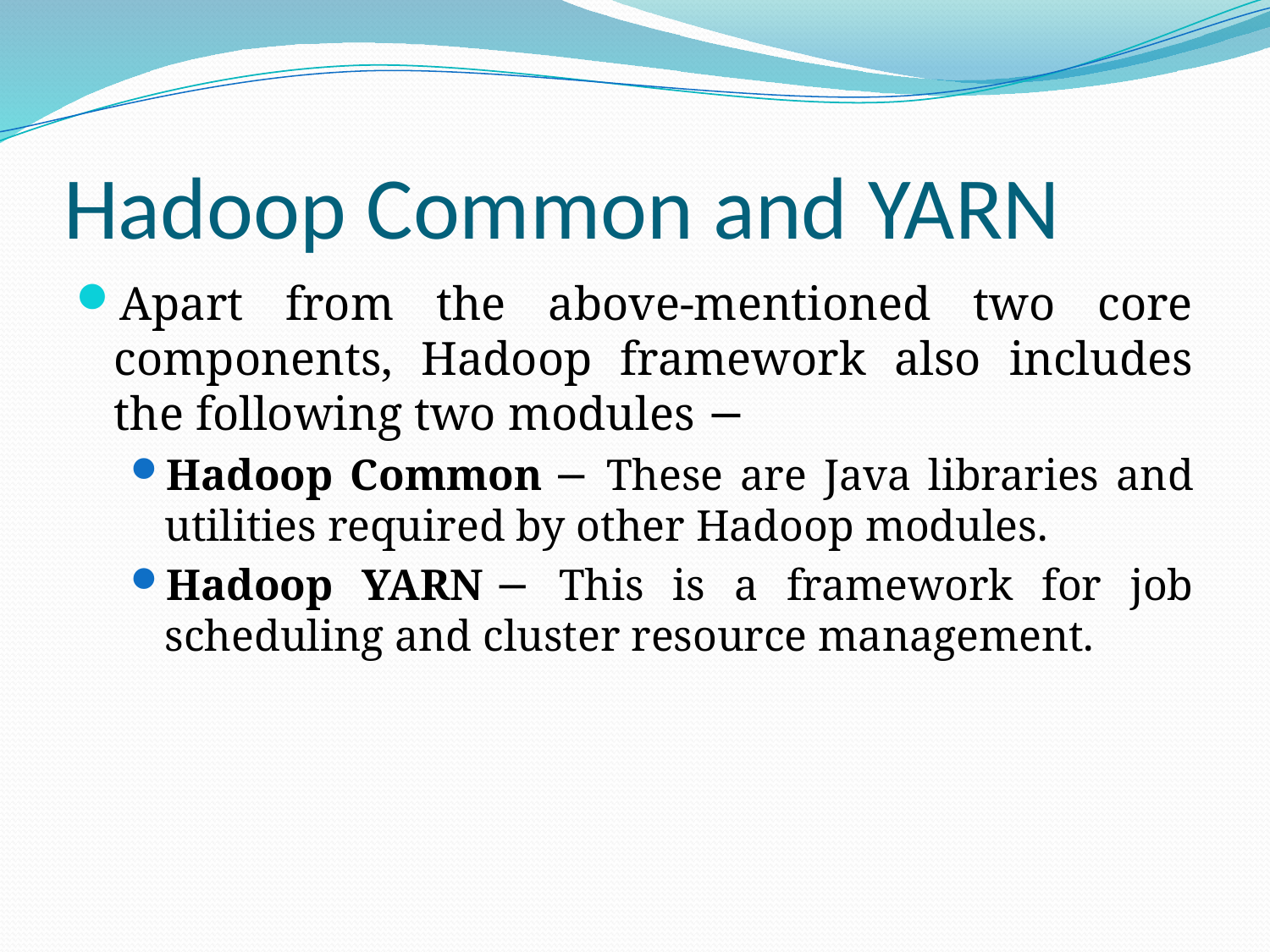

# Hadoop Common and YARN
Apart from the above-mentioned two core components, Hadoop framework also includes the following two modules −
Hadoop Common − These are Java libraries and utilities required by other Hadoop modules.
Hadoop YARN − This is a framework for job scheduling and cluster resource management.